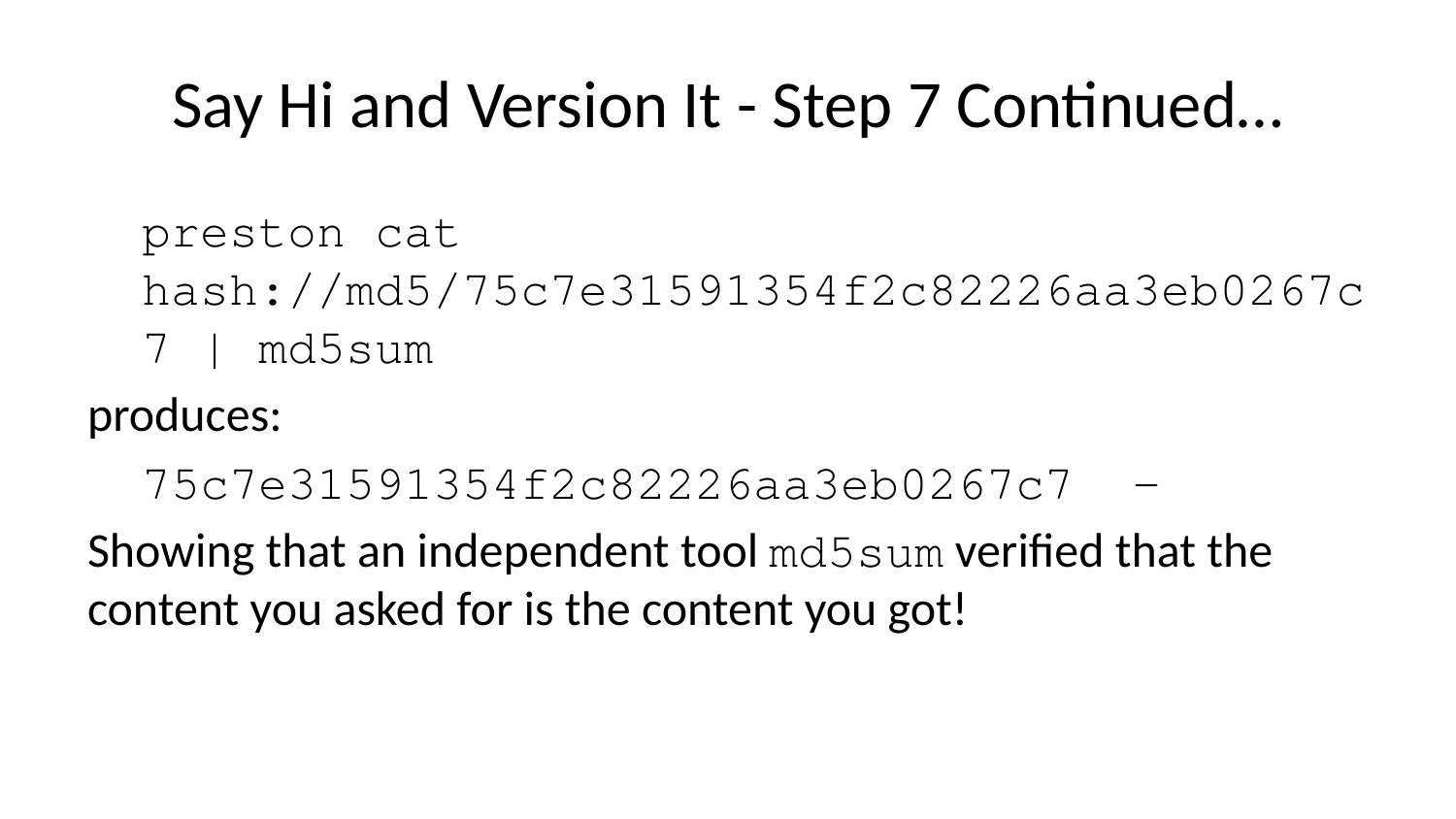

# Say Hi and Version It - Step 7 Continued…
preston cat hash://md5/75c7e31591354f2c82226aa3eb0267c7 | md5sum
produces:
75c7e31591354f2c82226aa3eb0267c7  -
Showing that an independent tool md5sum verified that the content you asked for is the content you got!